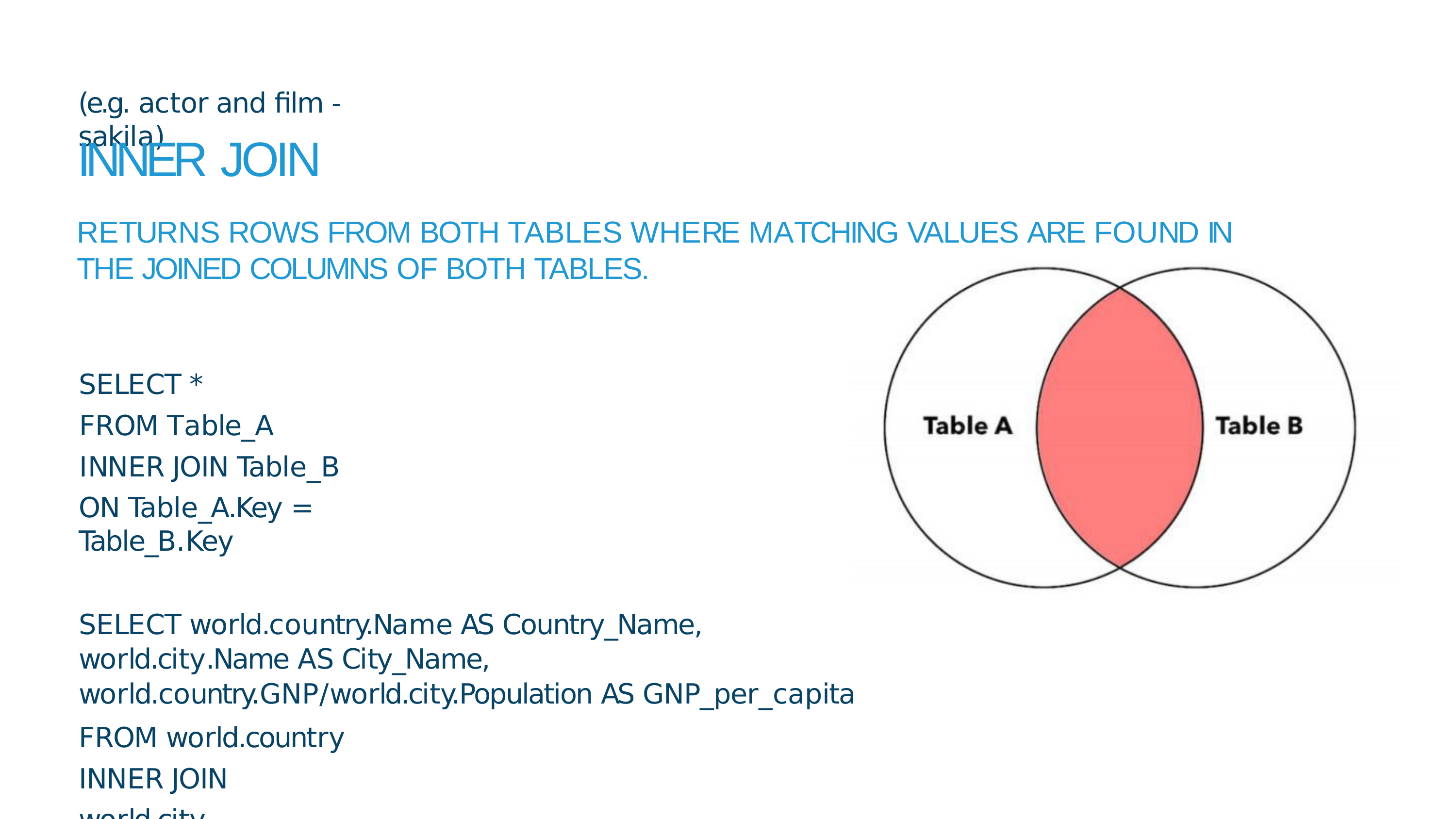

(e.g. actor and film - sakila)
# INNER JOIN
RETURNS ROWS FROM BOTH TABLES WHERE MATCHING VALUES ARE FOUND IN THE JOINED COLUMNS OF BOTH TABLES.

SELECT *
FROM Table_A INNER JOIN Table_B
ON Table_A.Key = Table_B.Key

SELECT world.country.Name AS Country_Name, world.city.Name AS City_Name, world.country.GNP/world.city.Population AS GNP_per_capita
FROM world.country INNER JOIN world.city
ON world.country.Code = world.city.CountryCode;